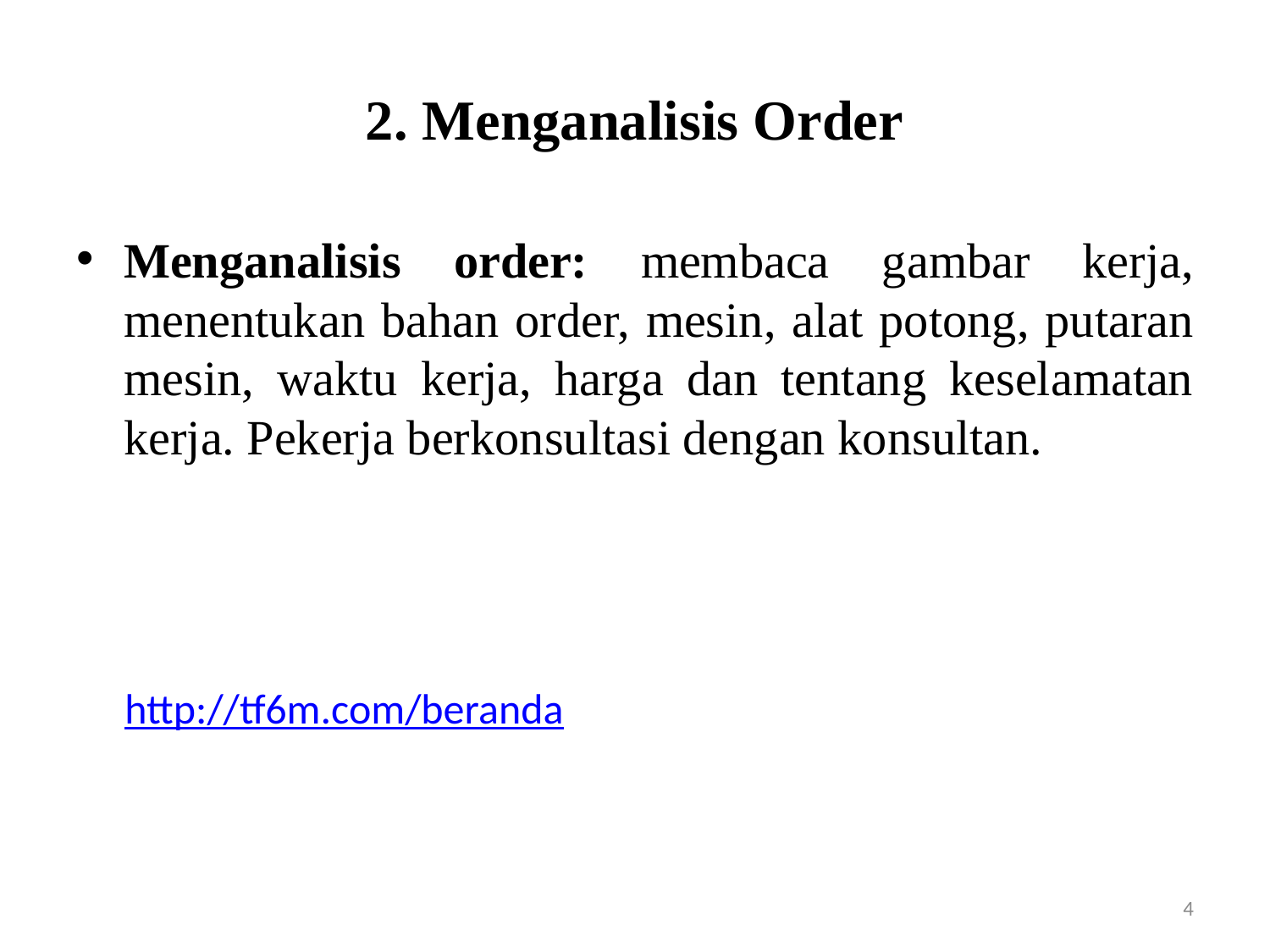

# 2. Menganalisis Order
Menganalisis order: membaca gambar kerja, menentukan bahan order, mesin, alat potong, putaran mesin, waktu kerja, harga dan tentang keselamatan kerja. Pekerja berkonsultasi dengan konsultan.
http://tf6m.com/beranda
4